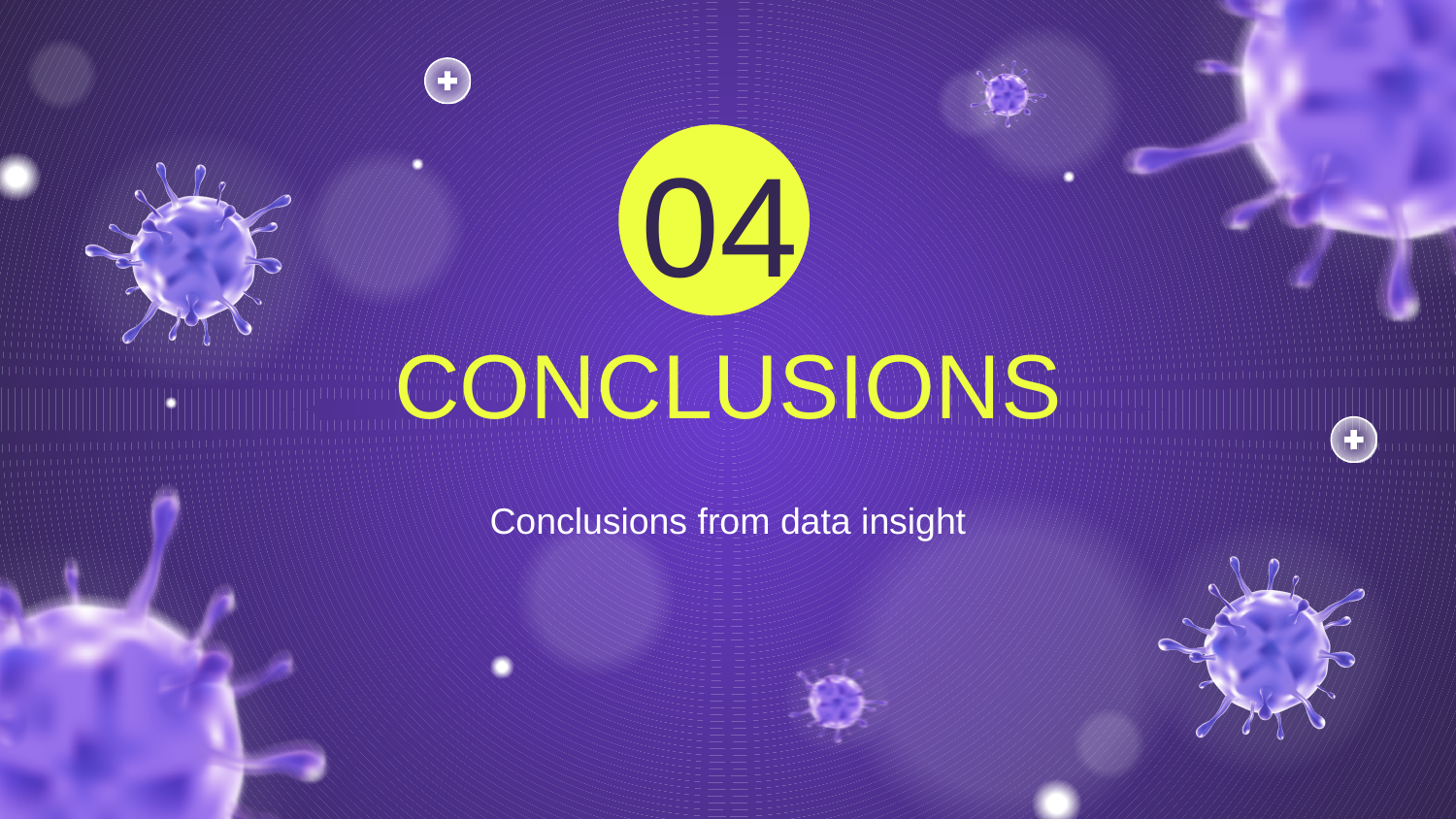

# 04
CONCLUSIONS
Conclusions from data insight